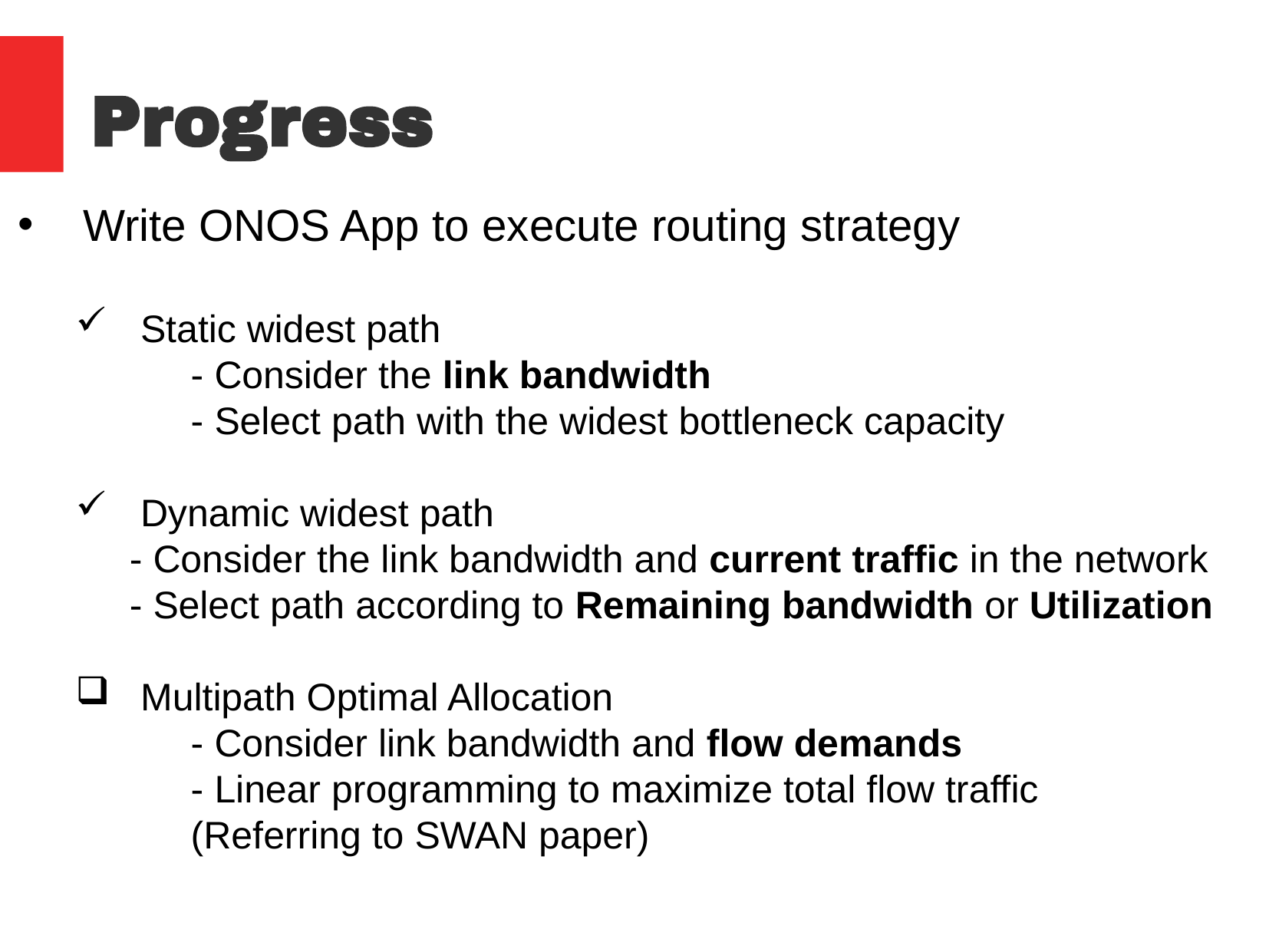

Progress
Write ONOS App to execute routing strategy

Static widest path
	- Consider the link bandwidth
	- Select path with the widest bottleneck capacity

Dynamic widest path
     - Consider the link bandwidth and current traffic in the network
     - Select path according to Remaining bandwidth or Utilization

  Multipath Optimal Allocation
	- Consider link bandwidth and flow demands
	- Linear programming to maximize total flow traffic
	(Referring to SWAN paper)